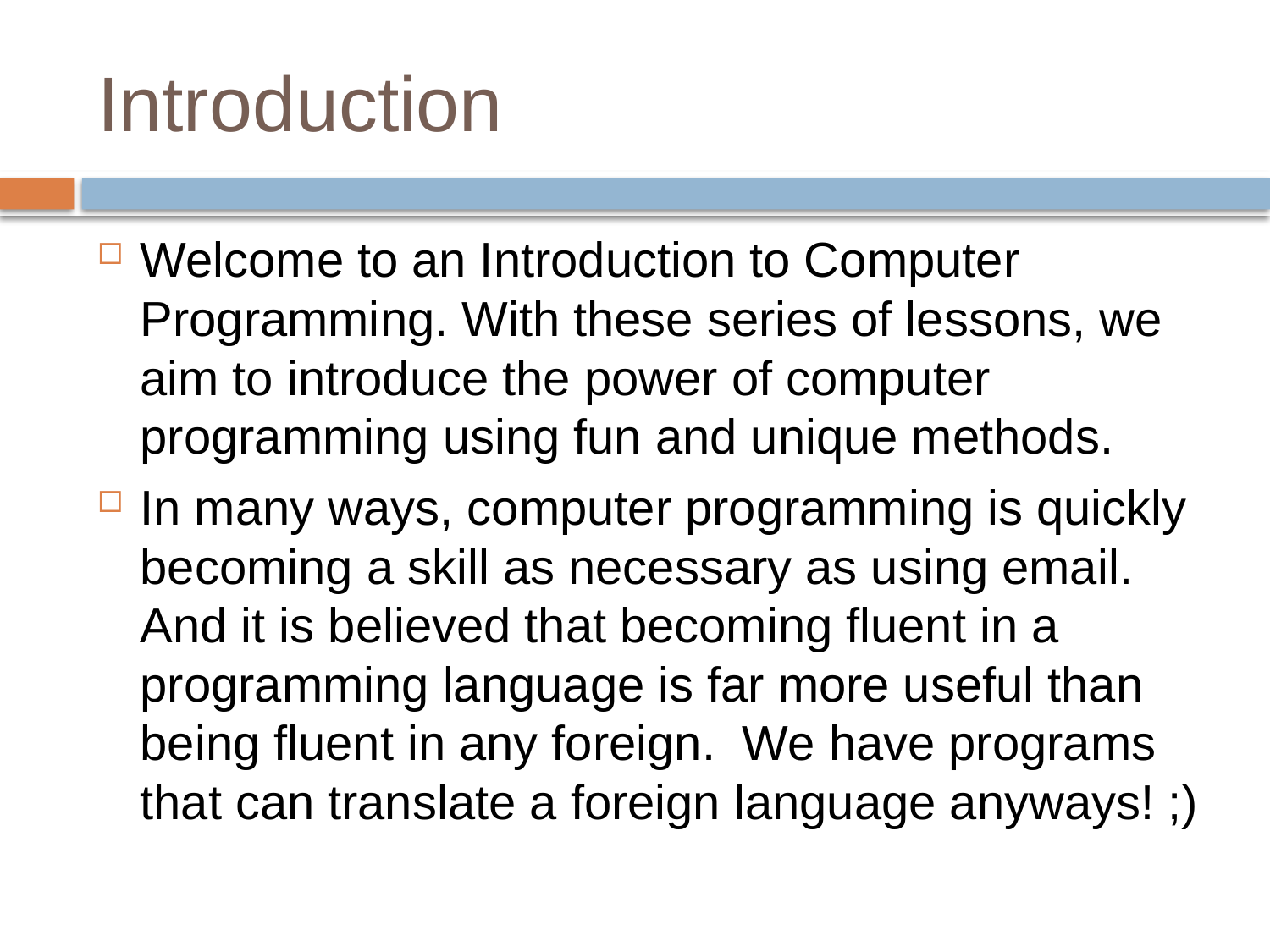

# Introduction
Welcome to an Introduction to Computer Programming. With these series of lessons, we aim to introduce the power of computer programming using fun and unique methods.
In many ways, computer programming is quickly becoming a skill as necessary as using email. And it is believed that becoming fluent in a programming language is far more useful than being fluent in any foreign.  We have programs that can translate a foreign language anyways! ;)